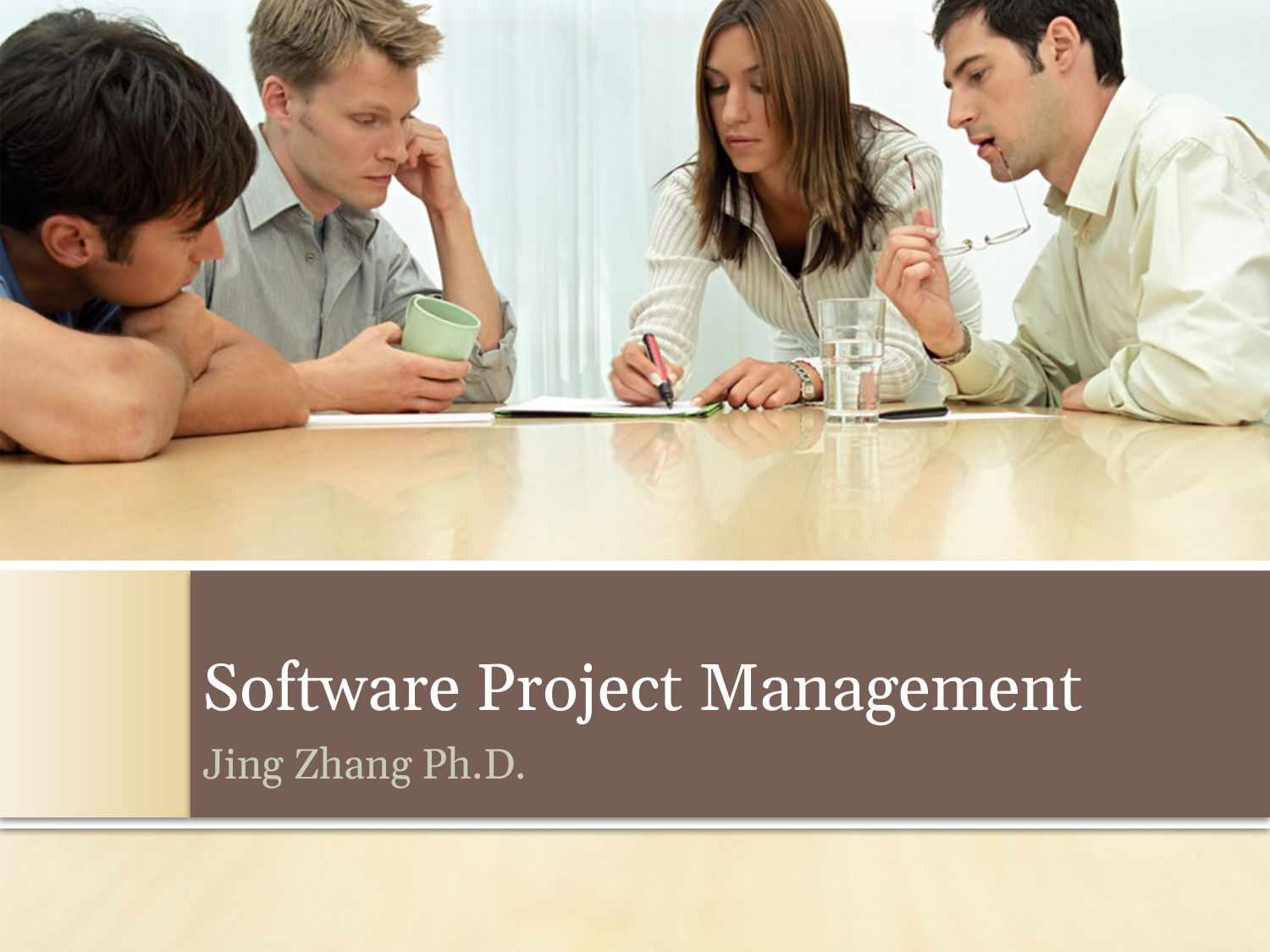

# Software Project Management
Jing Zhang Ph.D.